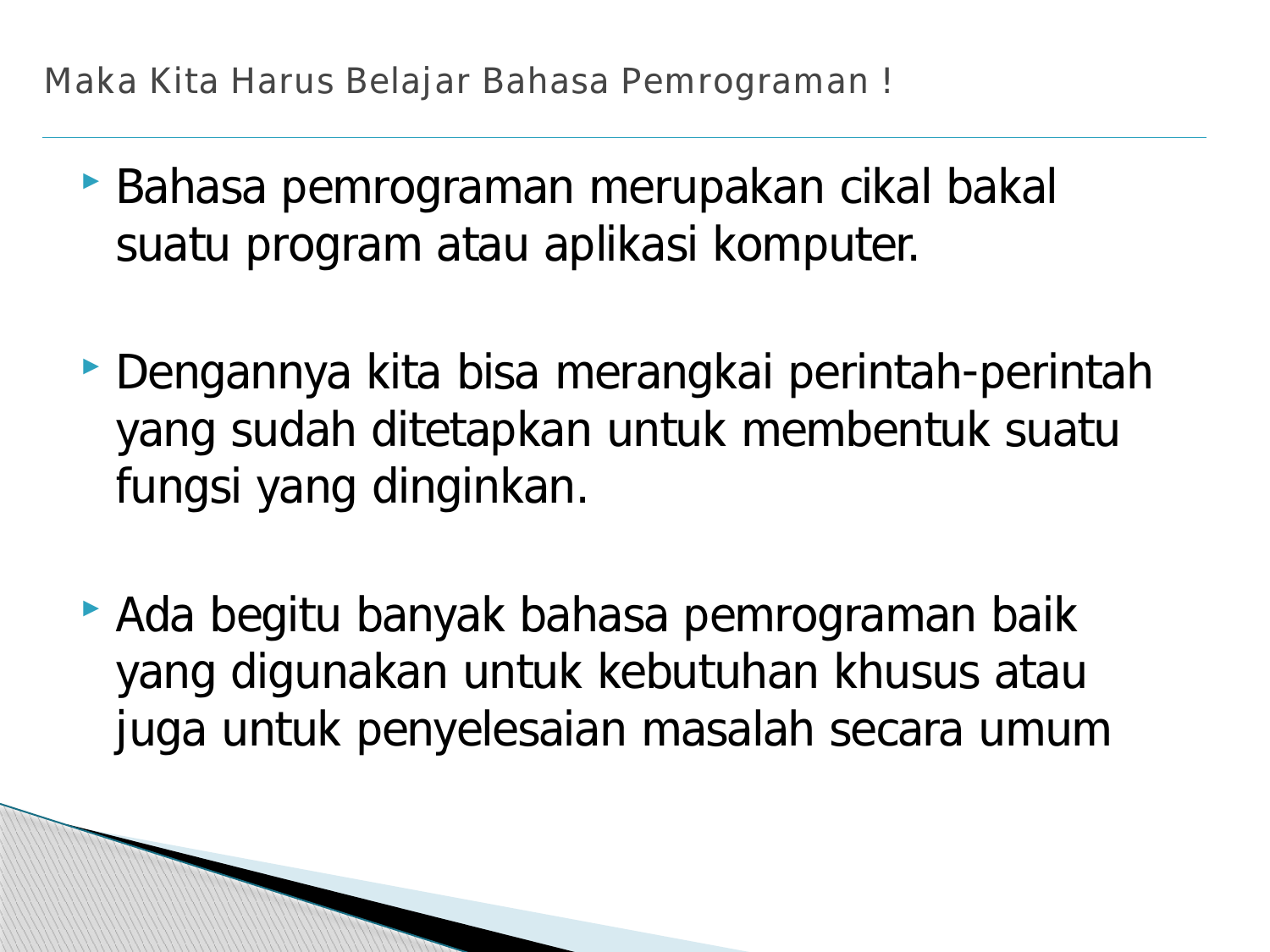

# Maka Kita Harus Belajar Bahasa Pemrograman !
Bahasa pemrograman merupakan cikal bakal suatu program atau aplikasi komputer.

Dengannya kita bisa merangkai perintah-perintah yang sudah ditetapkan untuk membentuk suatu fungsi yang dinginkan.

Ada begitu banyak bahasa pemrograman baik yang digunakan untuk kebutuhan khusus atau juga untuk penyelesaian masalah secara umum